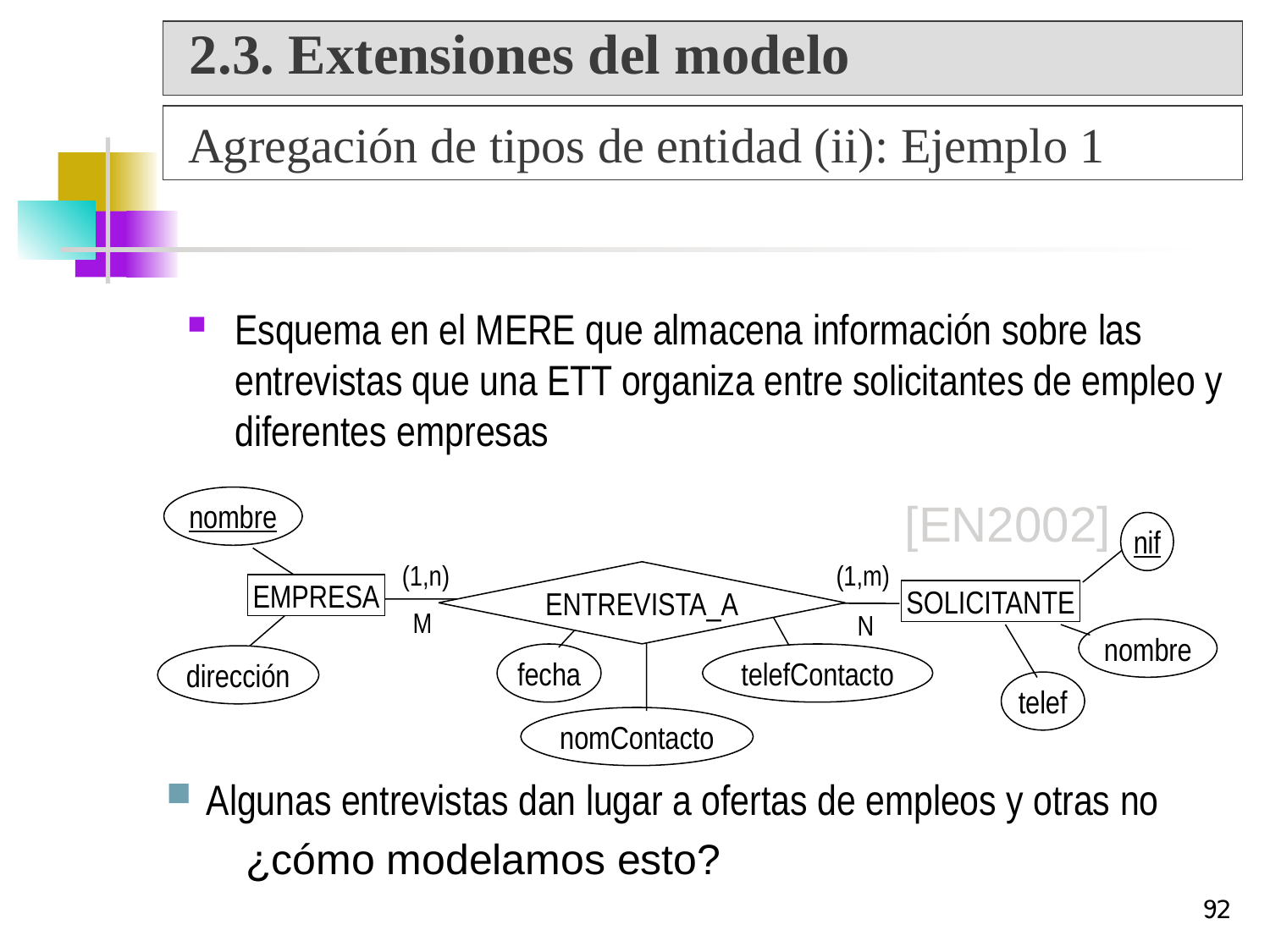

2.3. Extensiones del modelo
Agregación de tipos de entidad (ii): Ejemplo 1
Esquema en el MERE que almacena información sobre las entrevistas que una ETT organiza entre solicitantes de empleo y diferentes empresas
[EN2002]
nombre
nif

(1,n)
(1,m)
ENTREVISTA_A
EMPRESA
SOLICITANTE

M

N

nombre

fecha
telefContacto
dirección
telef
nomContacto
Algunas entrevistas dan lugar a ofertas de empleos y otras no
¿cómo modelamos esto?
92